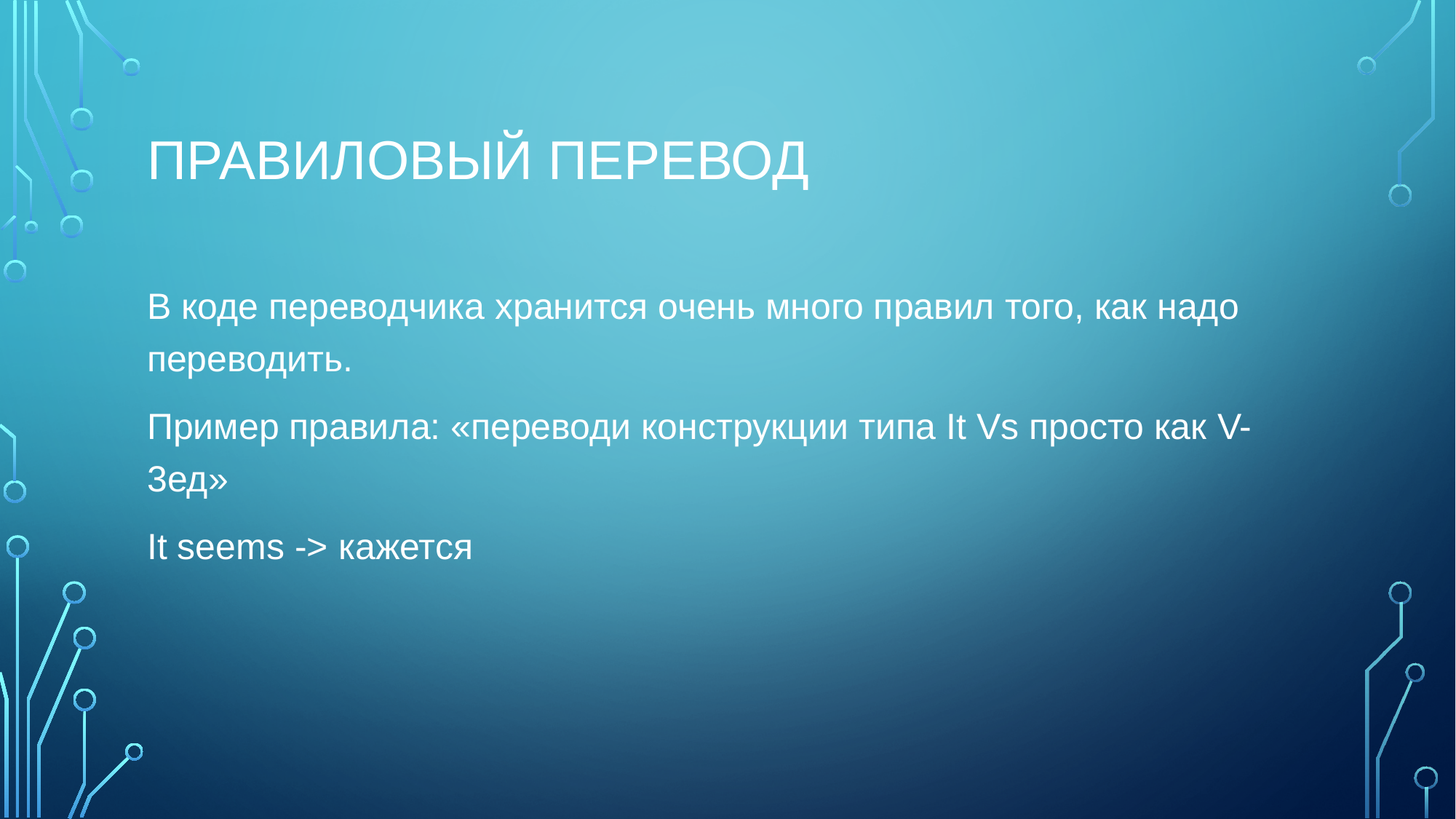

# Правиловый перевод
В коде переводчика хранится очень много правил того, как надо переводить.
Пример правила: «переводи конструкции типа It Vs просто как V-3ед»
It seems -> кажется